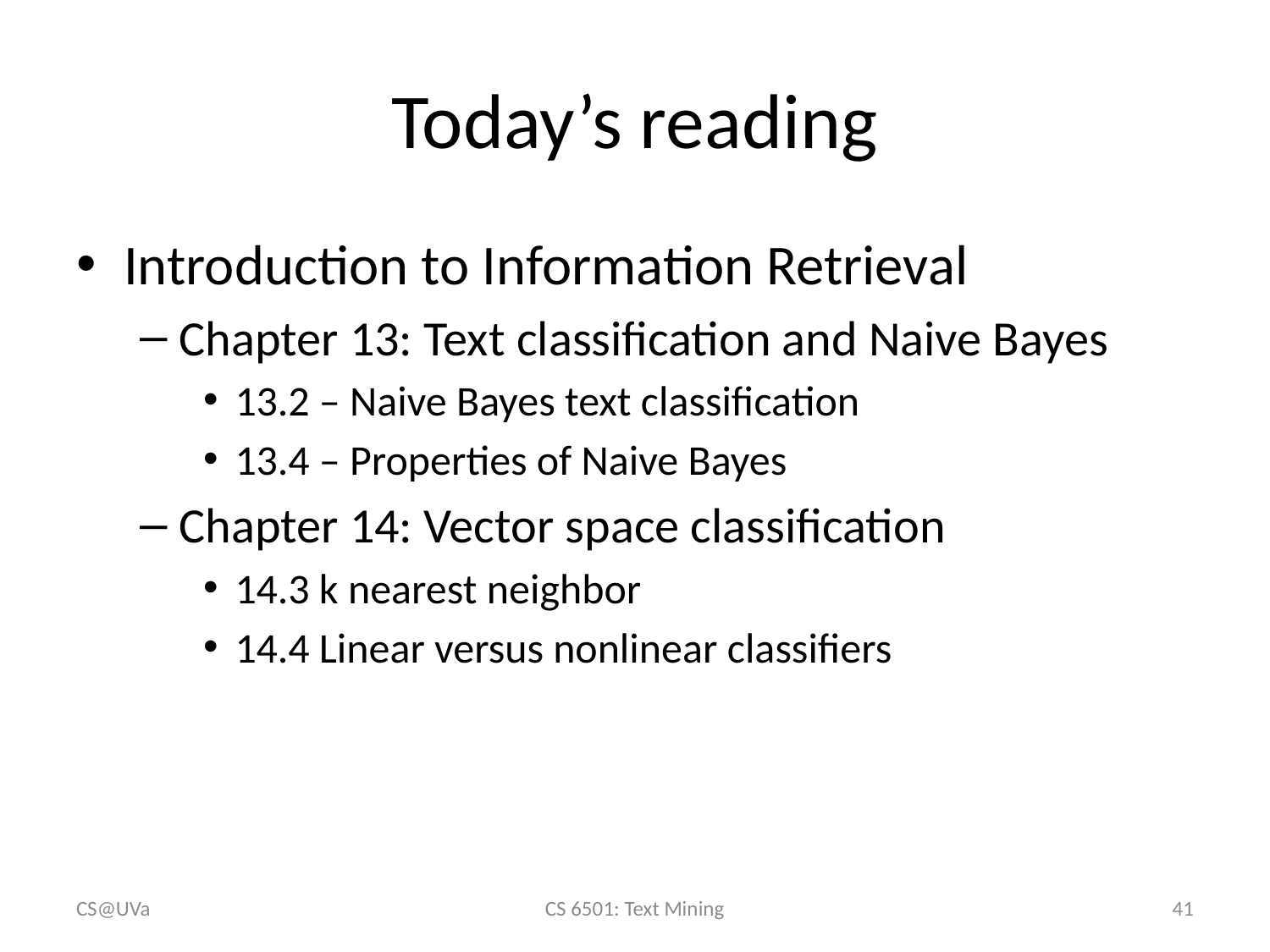

# Today’s reading
Introduction to Information Retrieval
Chapter 13: Text classification and Naive Bayes
13.2 – Naive Bayes text classification
13.4 – Properties of Naive Bayes
Chapter 14: Vector space classification
14.3 k nearest neighbor
14.4 Linear versus nonlinear classifiers

CS@UVa
CS 6501: Text Mining
41